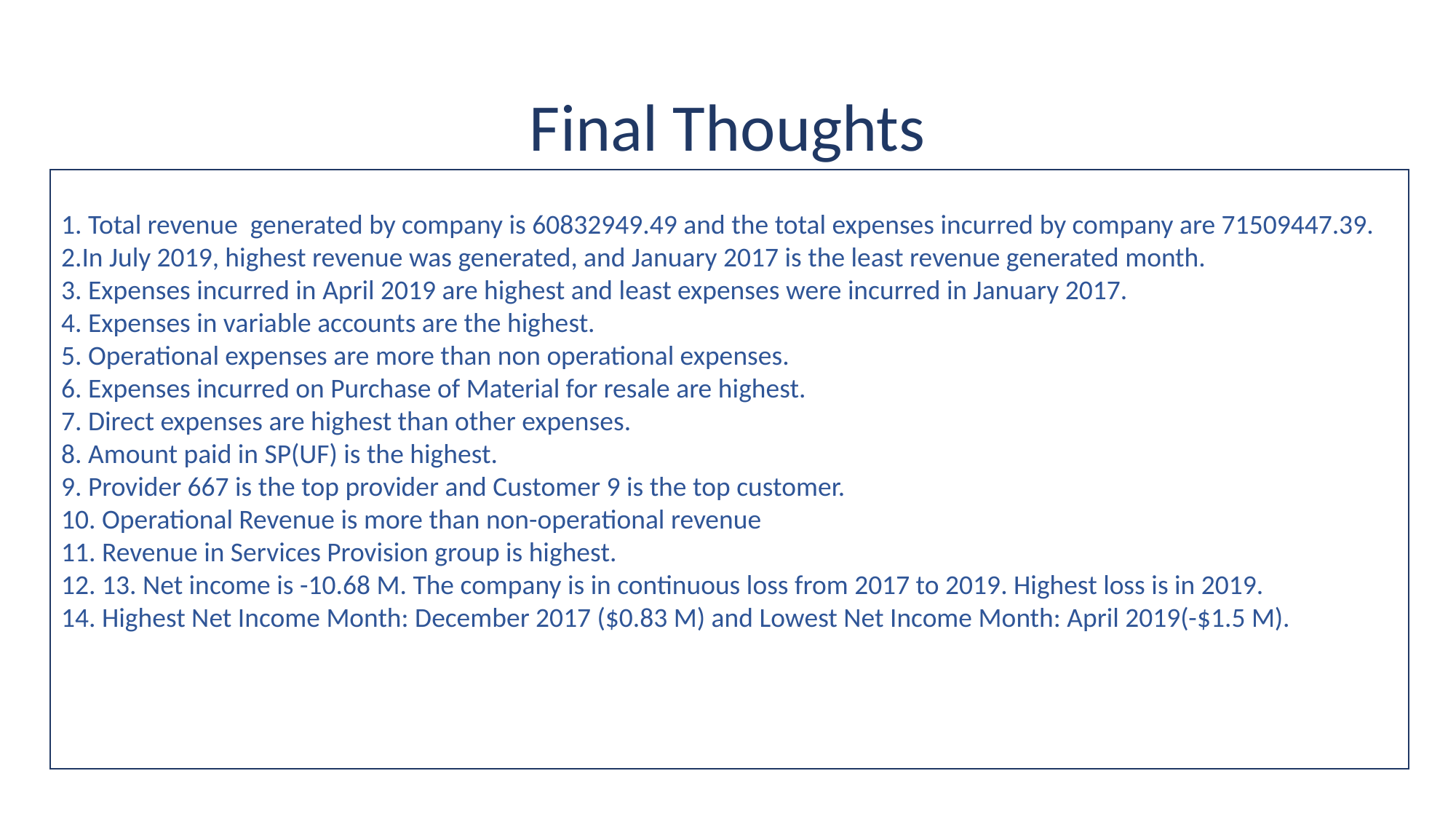

# Final Thoughts

 Total revenue  generated by company is 60832949.49 and the total expenses incurred by company are 71509447.39.
In July 2019, highest revenue was generated, and January 2017 is the least revenue generated month.
3. Expenses incurred in April 2019 are highest and least expenses were incurred in January 2017.
4. Expenses in variable accounts are the highest.
5. Operational expenses are more than non operational expenses.
6. Expenses incurred on Purchase of Material for resale are highest.
7. Direct expenses are highest than other expenses.
8. Amount paid in SP(UF) is the highest.
9. Provider 667 is the top provider and Customer 9 is the top customer.
10. Operational Revenue is more than non-operational revenue
11. Revenue in Services Provision group is highest.
12. 13. Net income is -10.68 M. The company is in continuous loss from 2017 to 2019. Highest loss is in 2019.
14. Highest Net Income Month: December 2017 ($0.83 M) and Lowest Net Income Month: April 2019(-$1.5 M).

Amount received in SP(UF) is the highest.